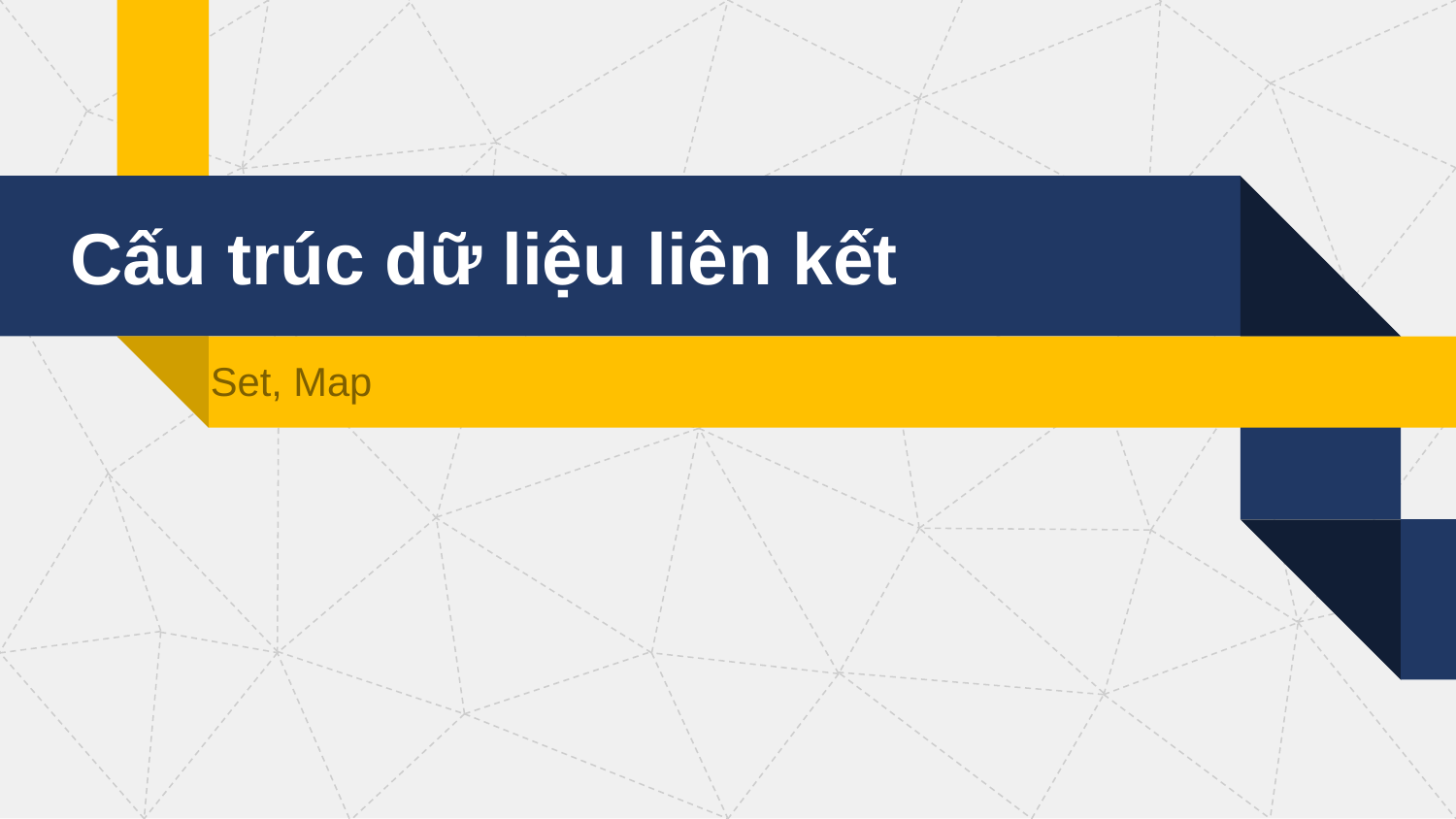

Cấu trúc dữ liệu liên kết

Set, Map